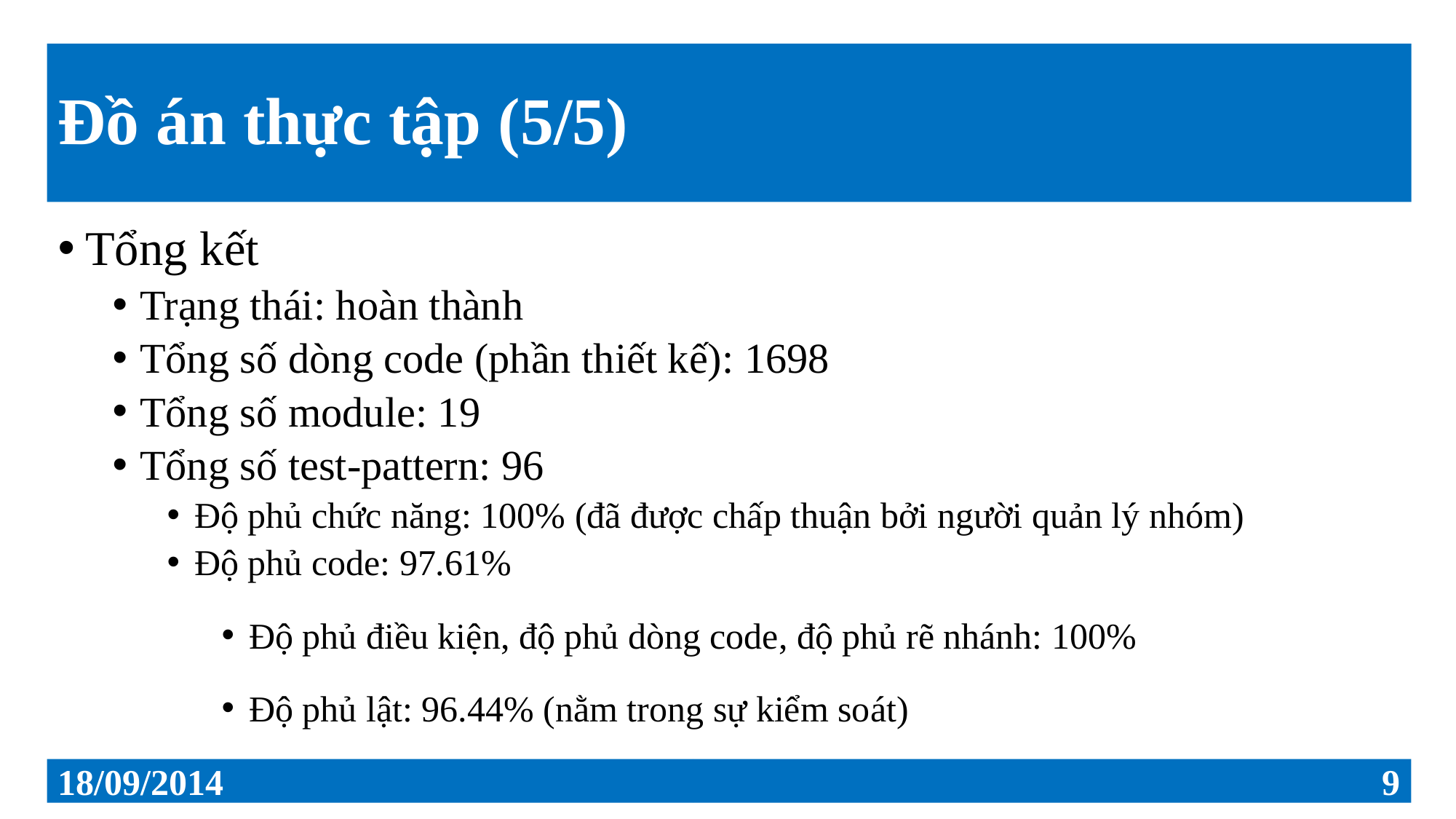

# Đồ án thực tập (5/5)
Tổng kết
Trạng thái: hoàn thành
Tổng số dòng code (phần thiết kế): 1698
Tổng số module: 19
Tổng số test-pattern: 96
Độ phủ chức năng: 100% (đã được chấp thuận bởi người quản lý nhóm)
Độ phủ code: 97.61%
Độ phủ điều kiện, độ phủ dòng code, độ phủ rẽ nhánh: 100%
Độ phủ lật: 96.44% (nằm trong sự kiểm soát)
18/09/2014
9